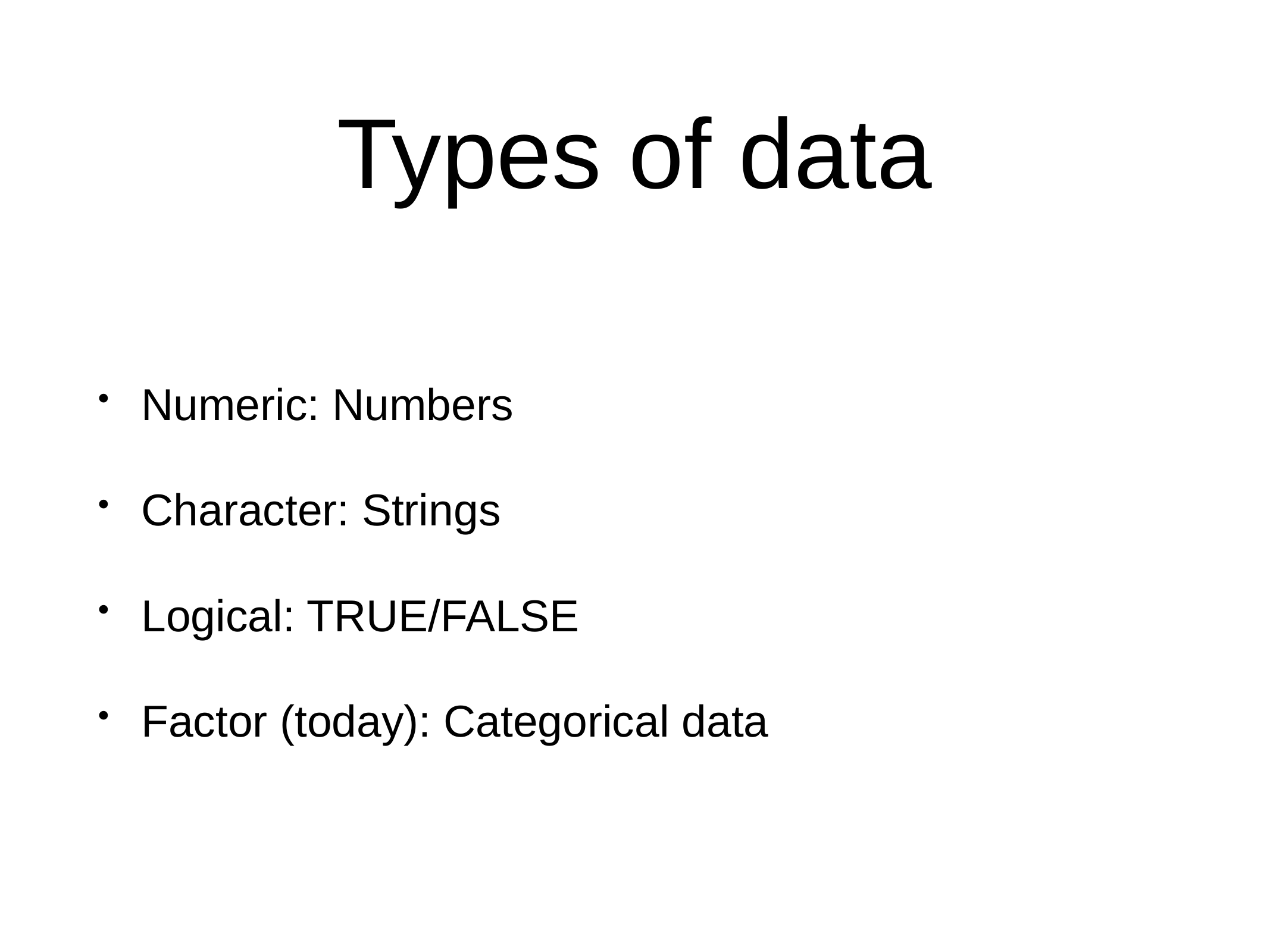

# Types of data
Numeric: Numbers
Character: Strings
Logical: TRUE/FALSE
Factor (today): Categorical data